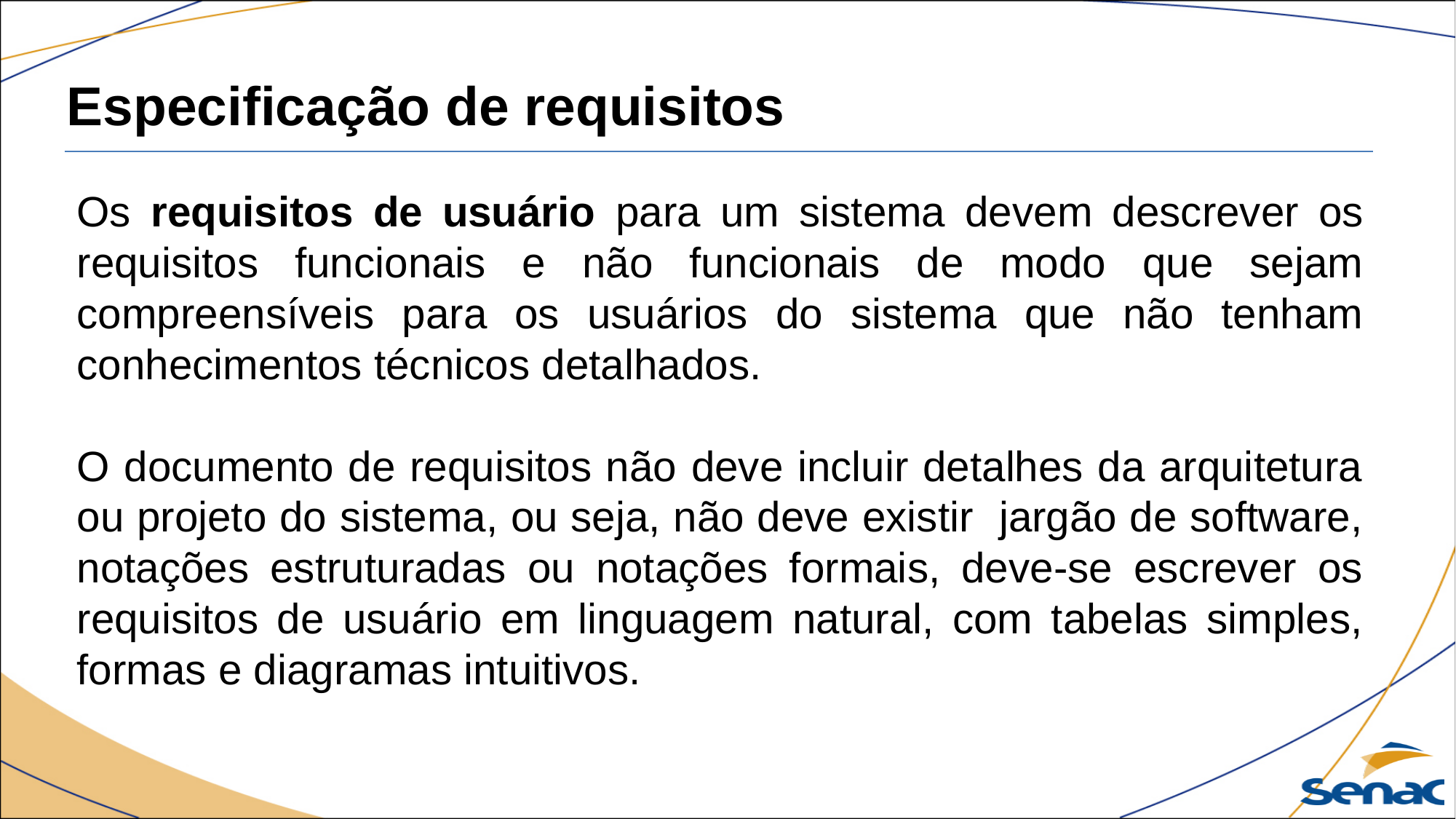

Especificação de requisitos
Os requisitos de usuário para um sistema devem descrever os requisitos funcionais e não funcionais de modo que sejam compreensíveis para os usuários do sistema que não tenham conhecimentos técnicos detalhados.

O documento de requisitos não deve incluir detalhes da arquitetura ou projeto do sistema, ou seja, não deve existir  jargão de software, notações estruturadas ou notações formais, deve-se escrever os requisitos de usuário em linguagem natural, com tabelas simples, formas e diagramas intuitivos.